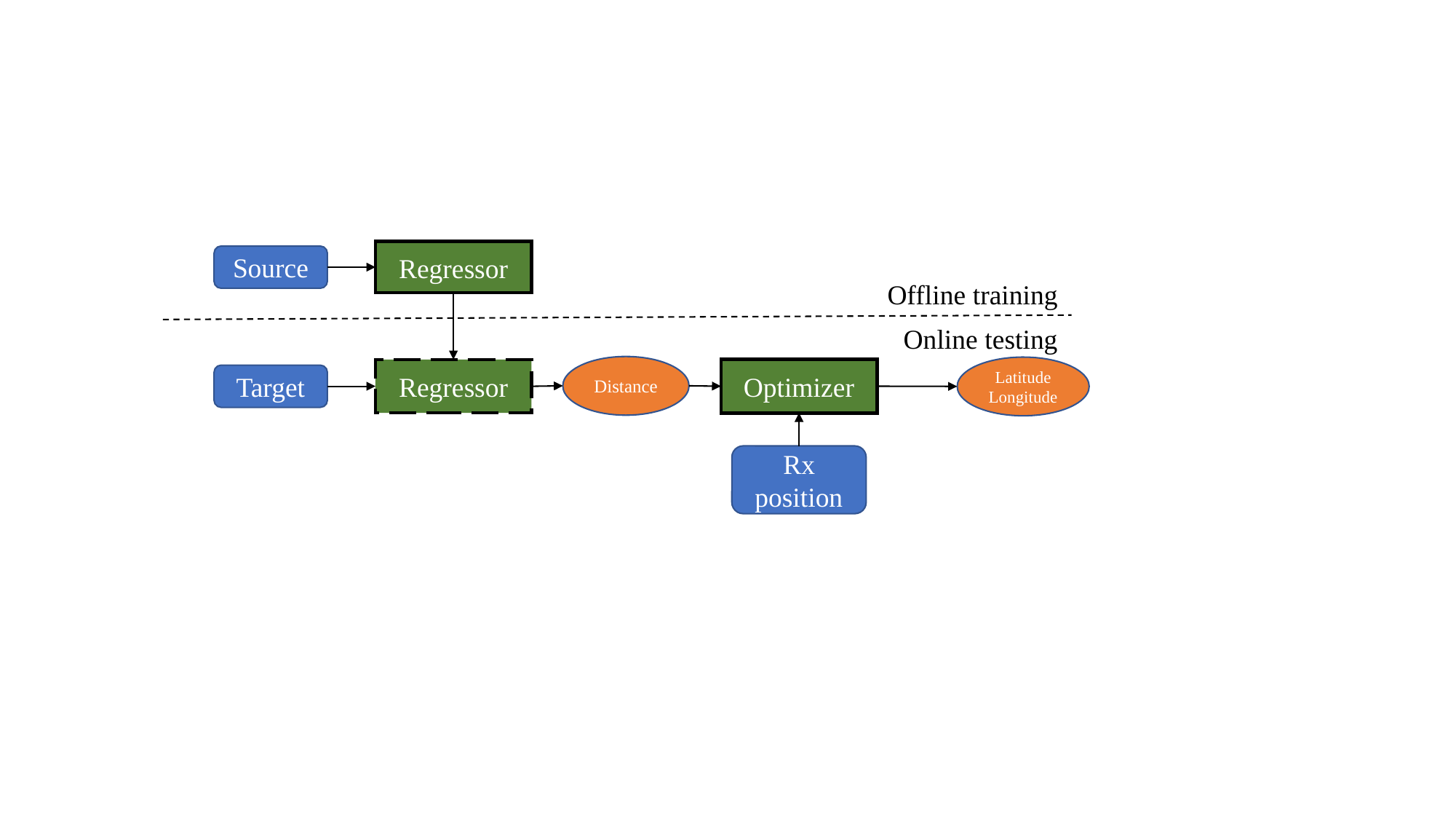

Regressor
Source
Offline training
Online testing
Distance
Latitude
Longitude
Optimizer
Regressor
Rx position
Target